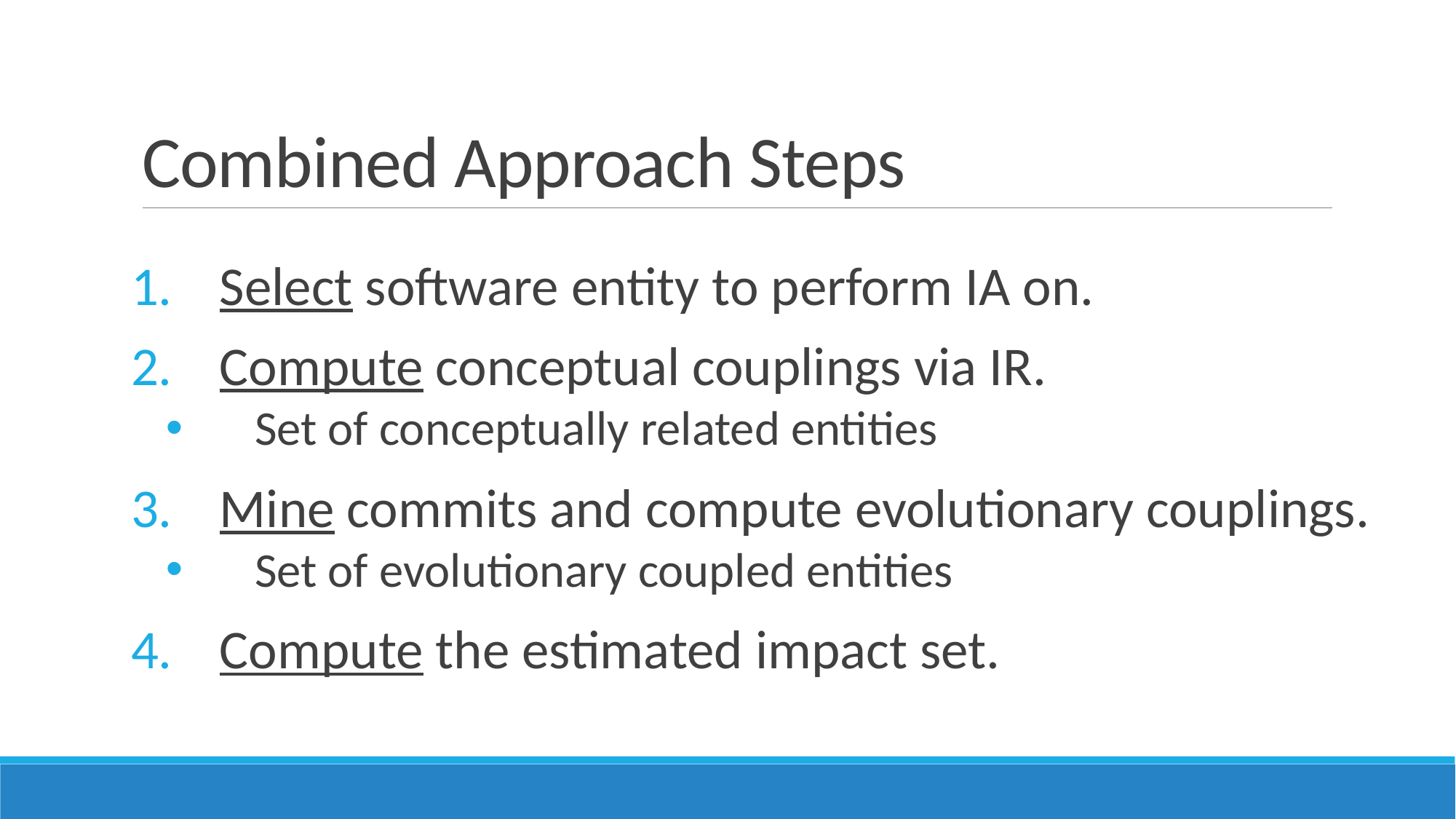

# Combined Approach Steps
Select software entity to perform IA on.
Compute conceptual couplings via IR.
Set of conceptually related entities
Mine commits and compute evolutionary couplings.
Set of evolutionary coupled entities
Compute the estimated impact set.